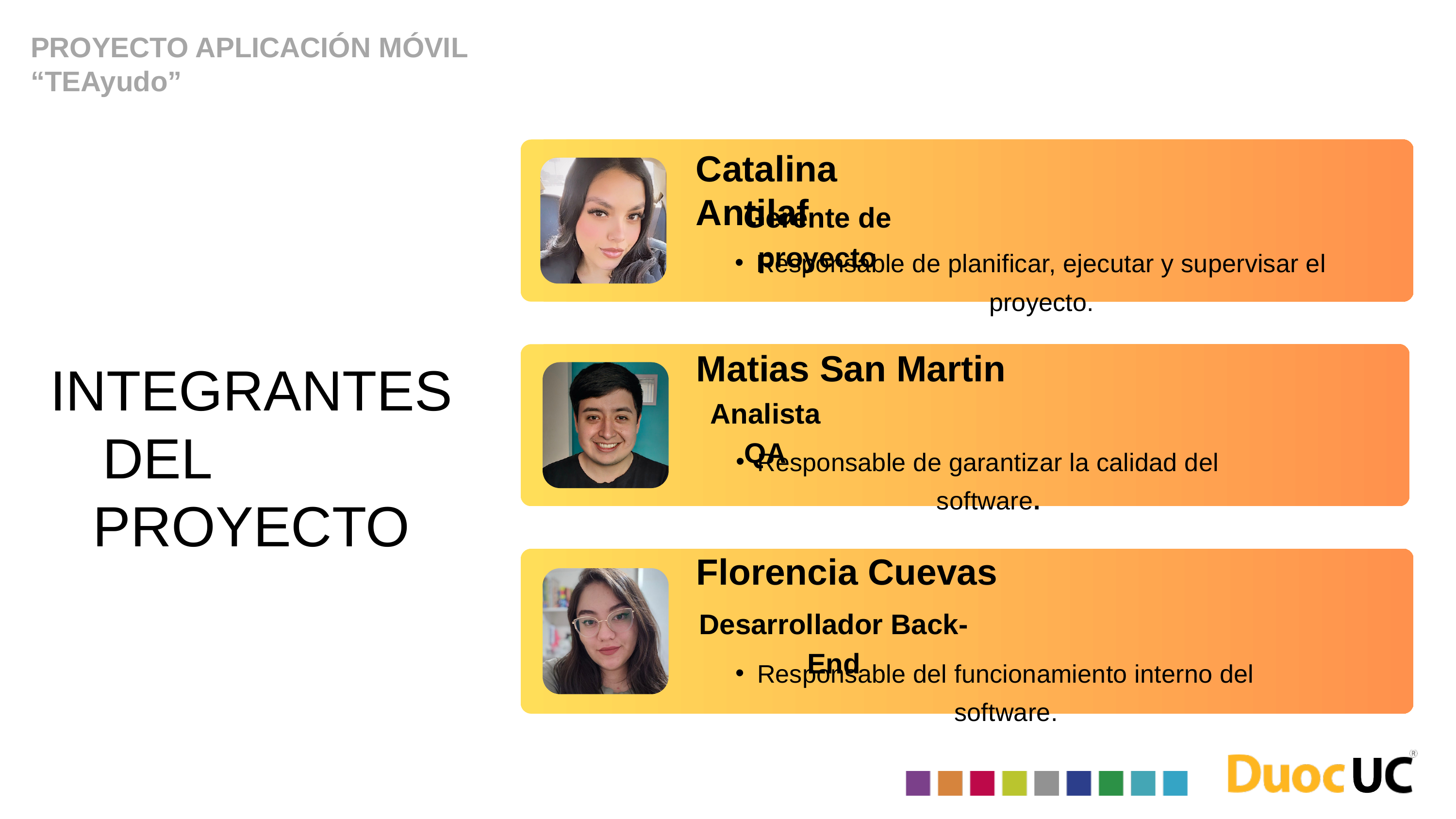

PROYECTO APLICACIÓN MÓVIL “TEAyudo”

Catalina Antilaf

Gerente de proyecto

Responsable de planificar, ejecutar y supervisar el proyecto.

Matias San Martin
INTEGRANTES DEL             PROYECTO

Analista QA
Responsable de garantizar la calidad del software.

Florencia Cuevas

Desarrollador Back-End

Responsable del funcionamiento interno del software.